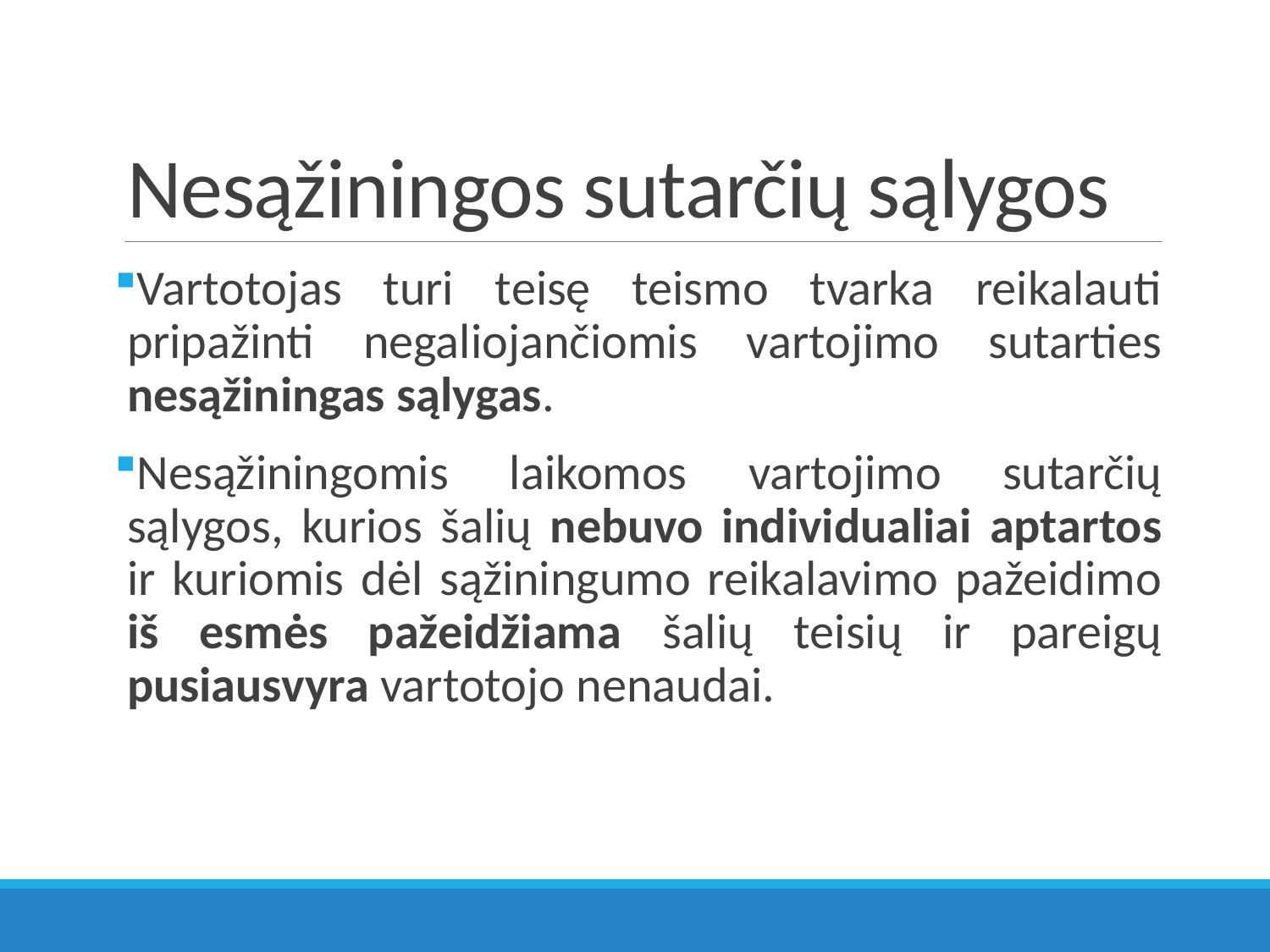

# Nesąžiningos sutarčių sąlygos
Vartotojas turi teisę teismo tvarka reikalauti pripažinti negaliojančiomis vartojimo sutarties nesąžiningas sąlygas.
Nesąžiningomis laikomos vartojimo sutarčių sąlygos, kurios šalių nebuvo individualiai aptartos ir kuriomis dėl sąžiningumo reikalavimo pažeidimo iš esmės pažeidžiama šalių teisių ir pareigų pusiausvyra vartotojo nenaudai.